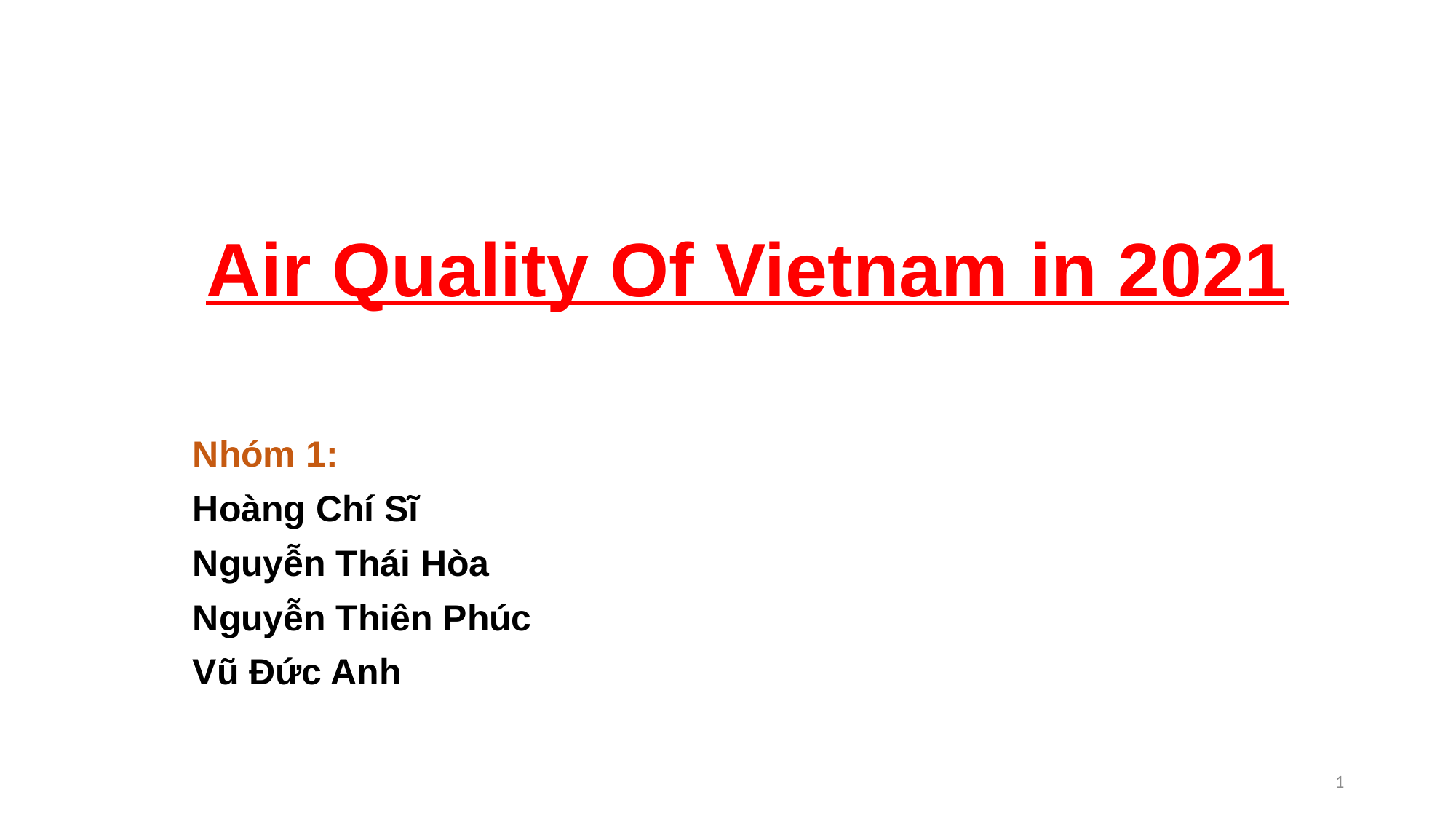

# Air Quality Of Vietnam in 2021
Nhóm 1:
Hoàng Chí Sĩ
Nguyễn Thái Hòa
Nguyễn Thiên Phúc
Vũ Đức Anh
1